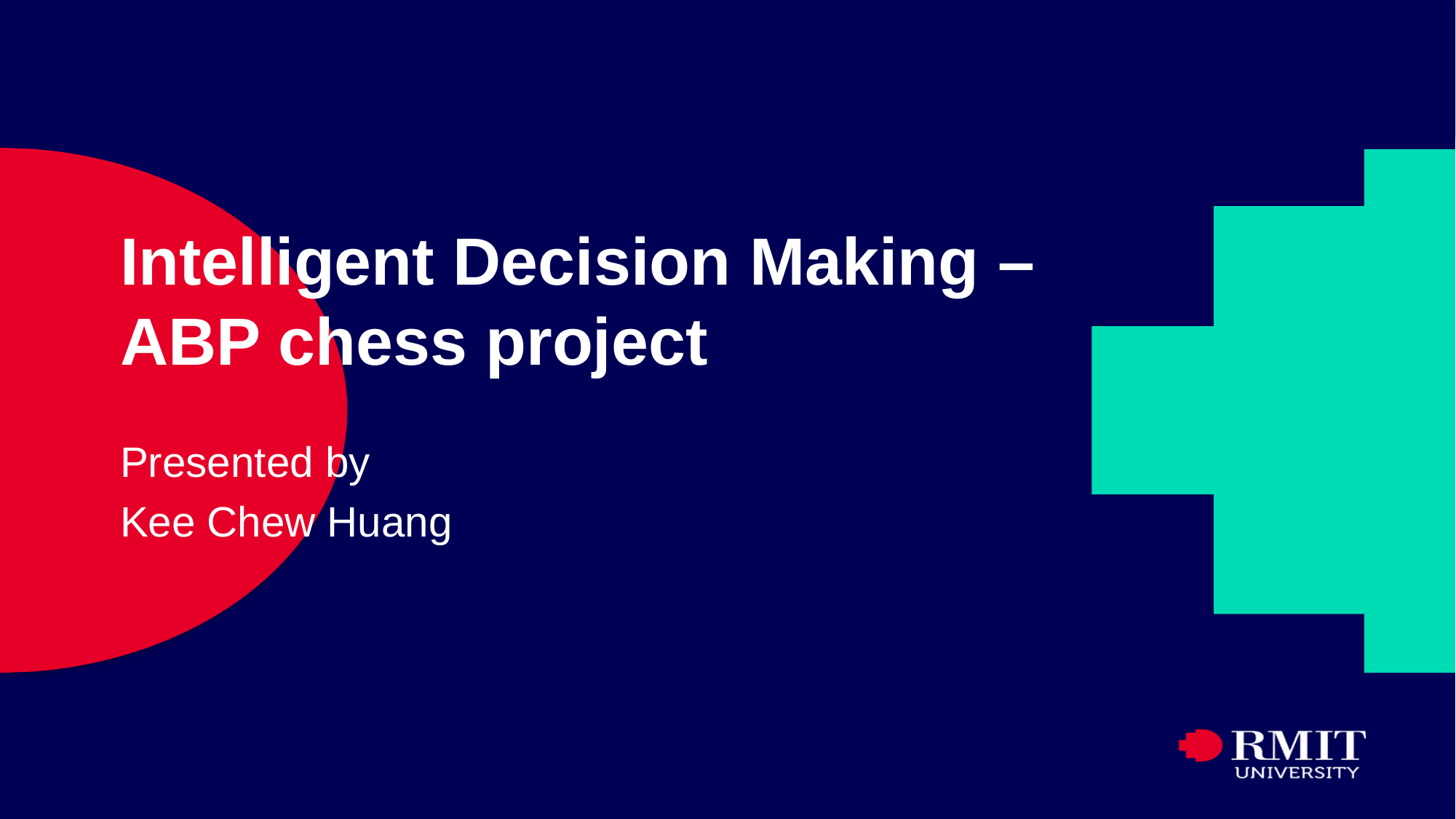

# Intelligent Decision Making – ABP chess project
Presented by
Kee Chew Huang